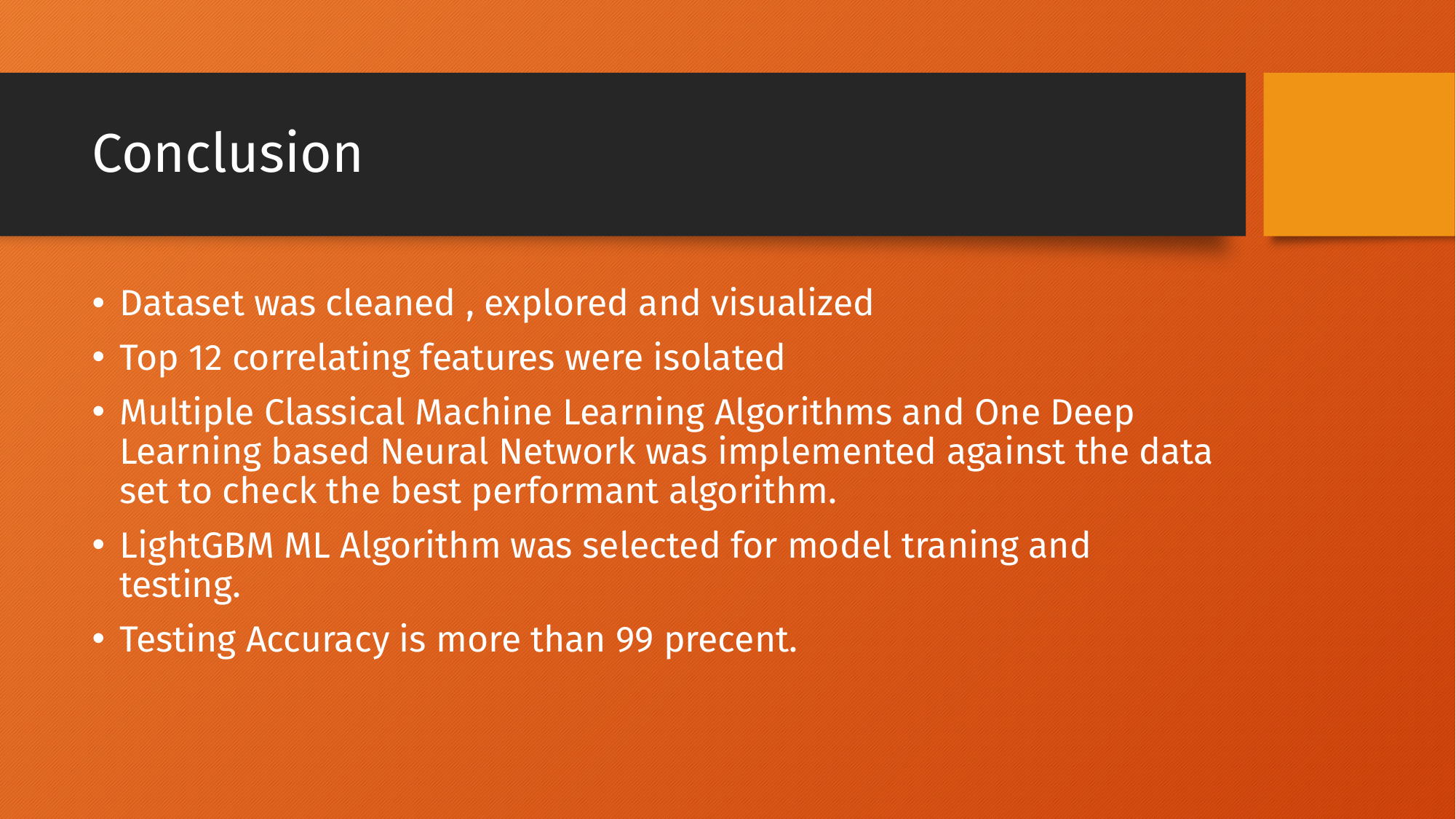

# Conclusion
Dataset was cleaned , explored and visualized
Top 12 correlating features were isolated
Multiple Classical Machine Learning Algorithms and One Deep Learning based Neural Network was implemented against the data set to check the best performant algorithm.
LightGBM ML Algorithm was selected for model traning and testing.
Testing Accuracy is more than 99 precent.